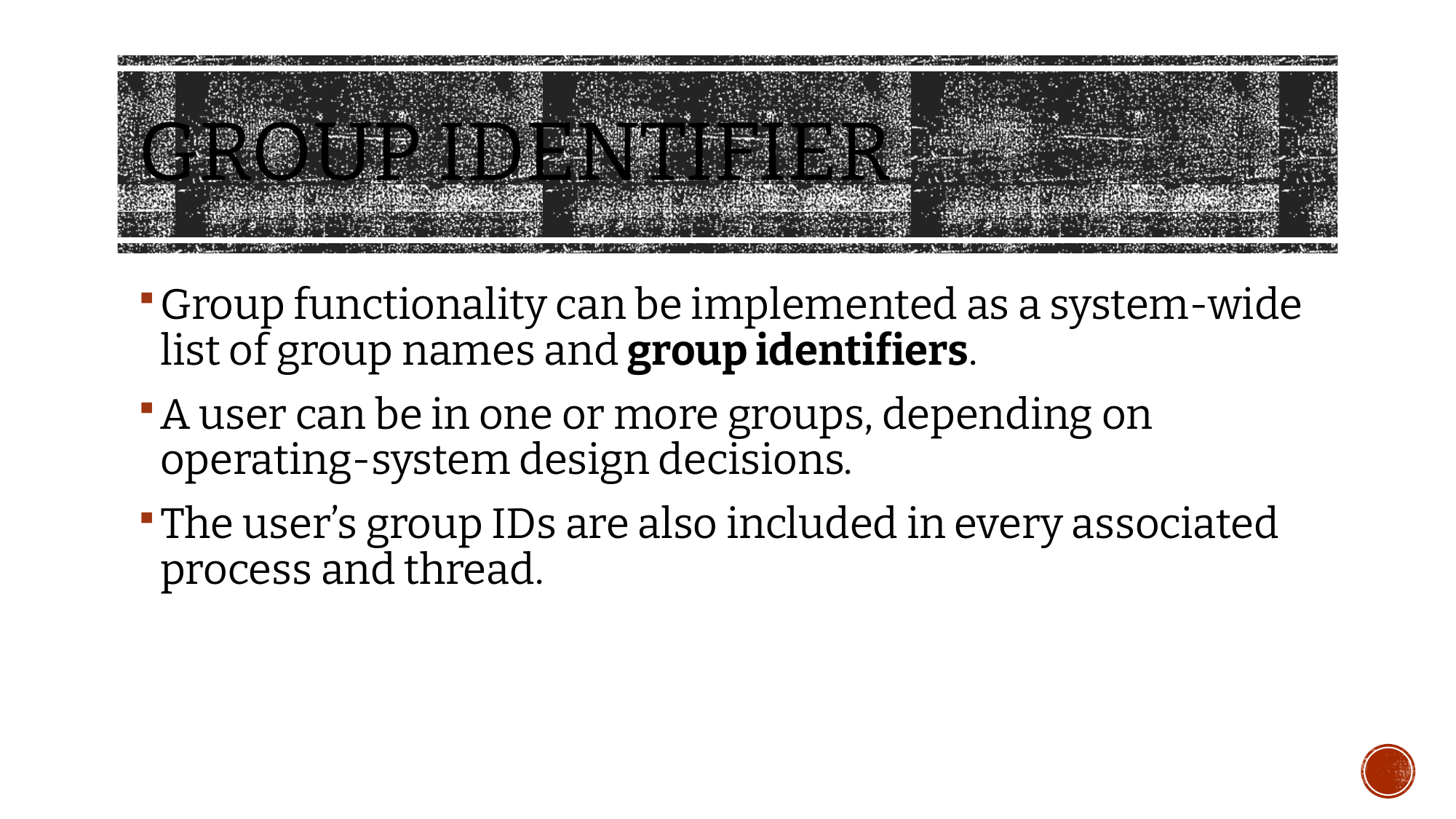

# Group identifier

Group functionality can be implemented as a system-wide list of group names and group identifiers.
A user can be in one or more groups, depending on operating-system design decisions.
The user’s group IDs are also included in every associated process and thread.